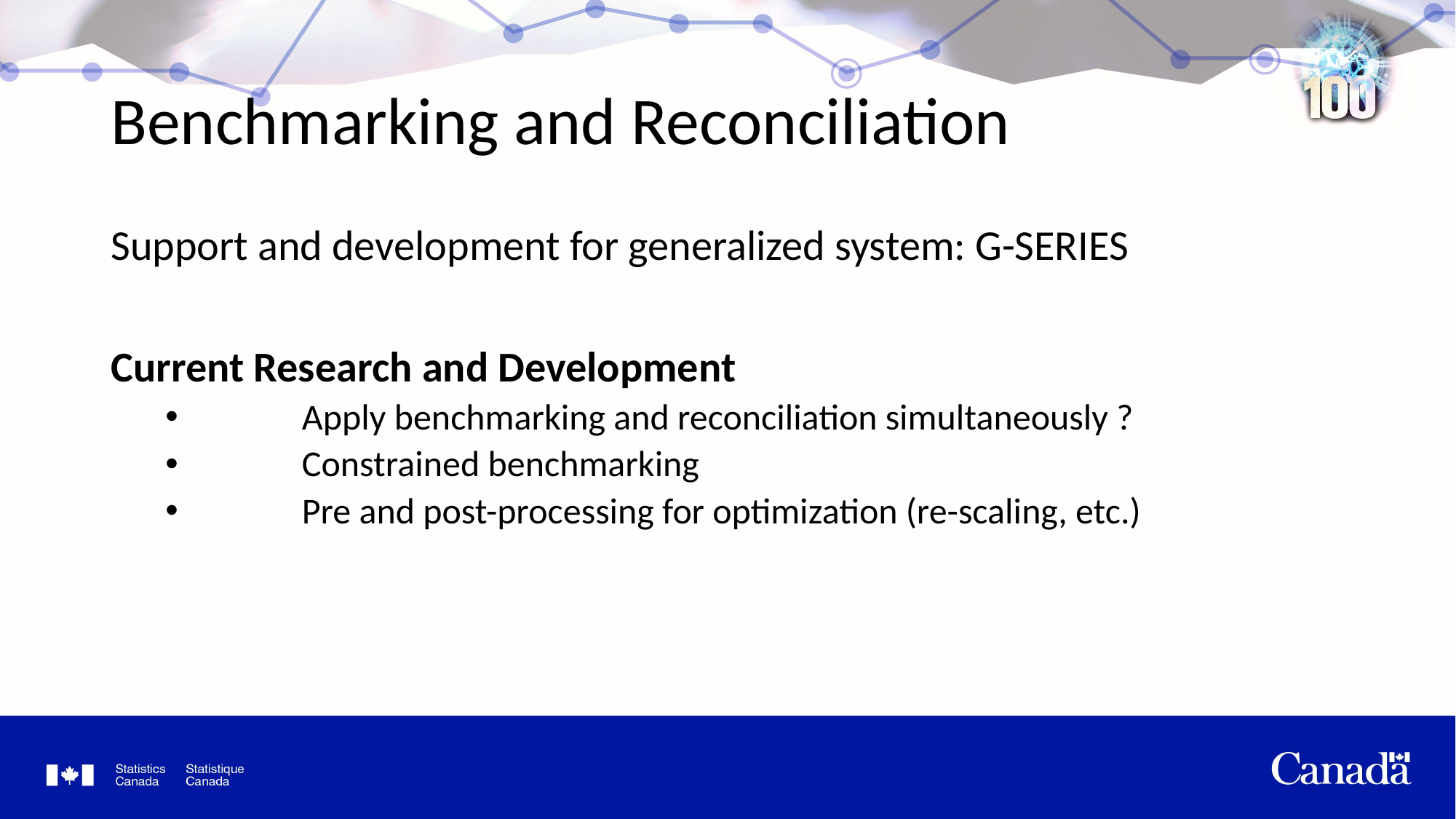

# Benchmarking and Reconciliation
Support and development for generalized system: G-SERIES

Current Research and Development
	Apply benchmarking and reconciliation simultaneously ?
	Constrained benchmarking
	Pre and post-processing for optimization (re-scaling, etc.)